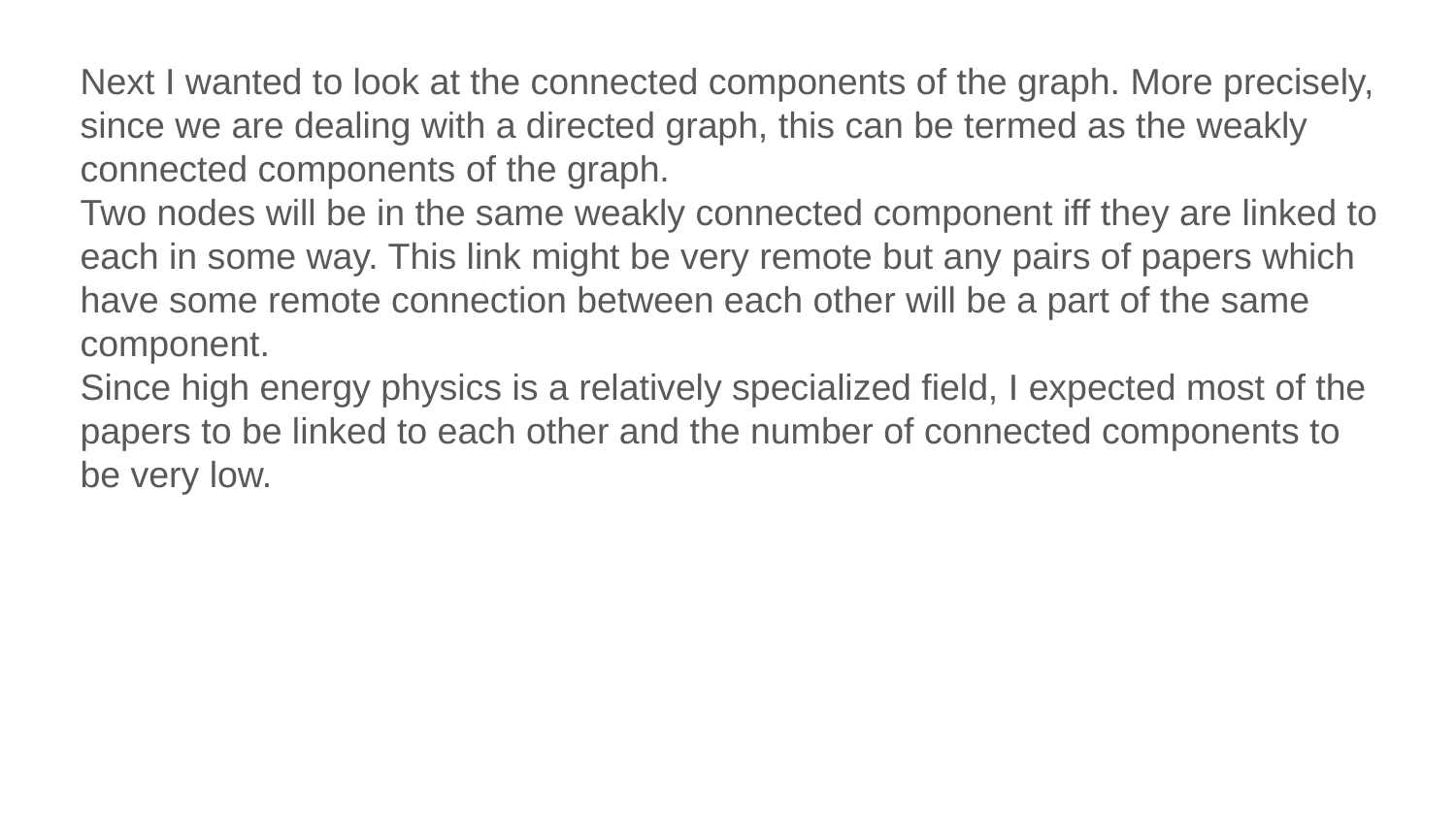

Next I wanted to look at the connected components of the graph. More precisely, since we are dealing with a directed graph, this can be termed as the weakly connected components of the graph.
Two nodes will be in the same weakly connected component iff they are linked to each in some way. This link might be very remote but any pairs of papers which have some remote connection between each other will be a part of the same component.
Since high energy physics is a relatively specialized field, I expected most of the papers to be linked to each other and the number of connected components to be very low.